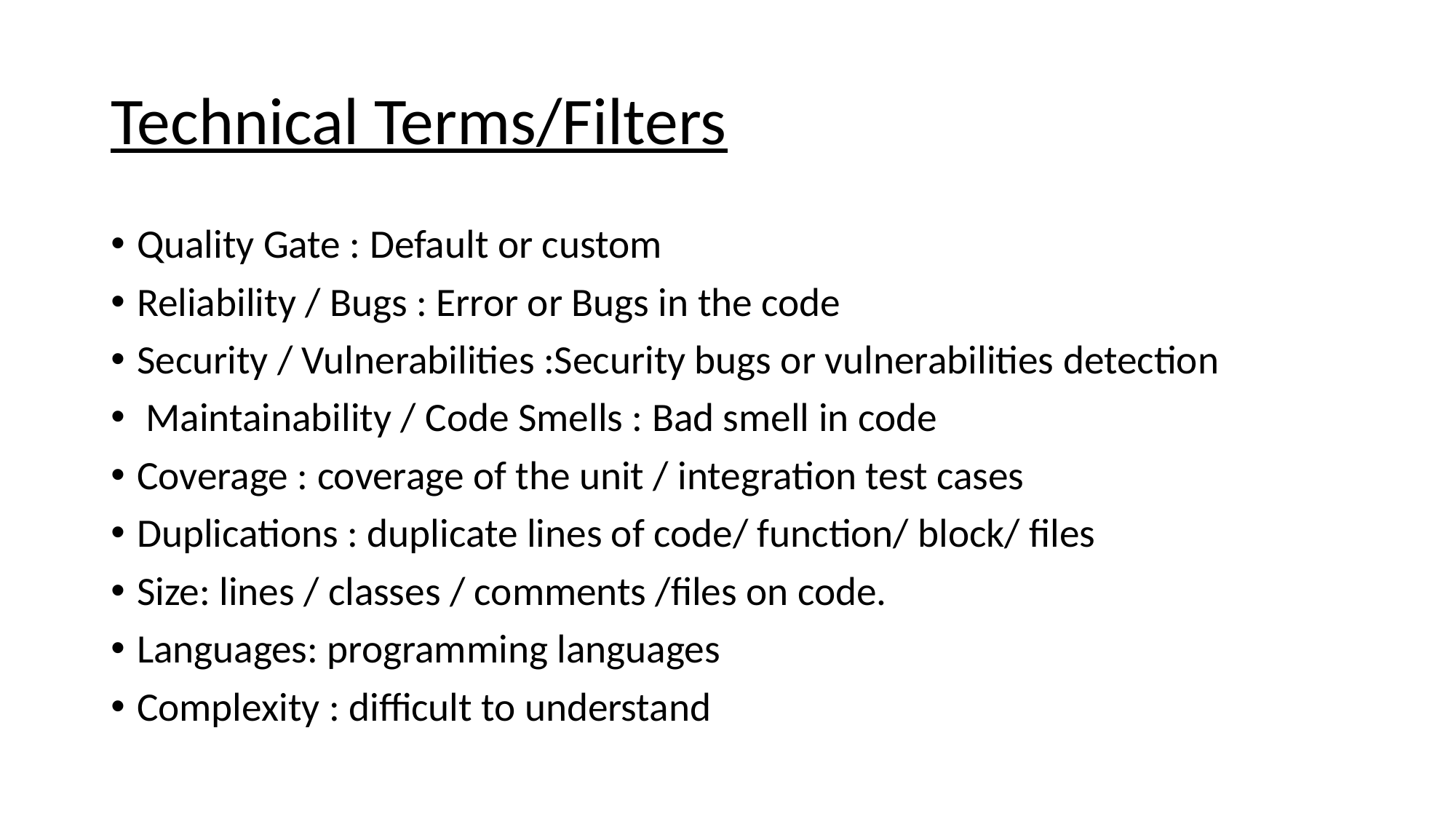

# Technical Terms/Filters
Quality Gate : Default or custom
Reliability / Bugs : Error or Bugs in the code
Security / Vulnerabilities :Security bugs or vulnerabilities detection
 Maintainability / Code Smells : Bad smell in code
Coverage : coverage of the unit / integration test cases
Duplications : duplicate lines of code/ function/ block/ files
Size: lines / classes / comments /files on code.
Languages: programming languages
Complexity : difficult to understand